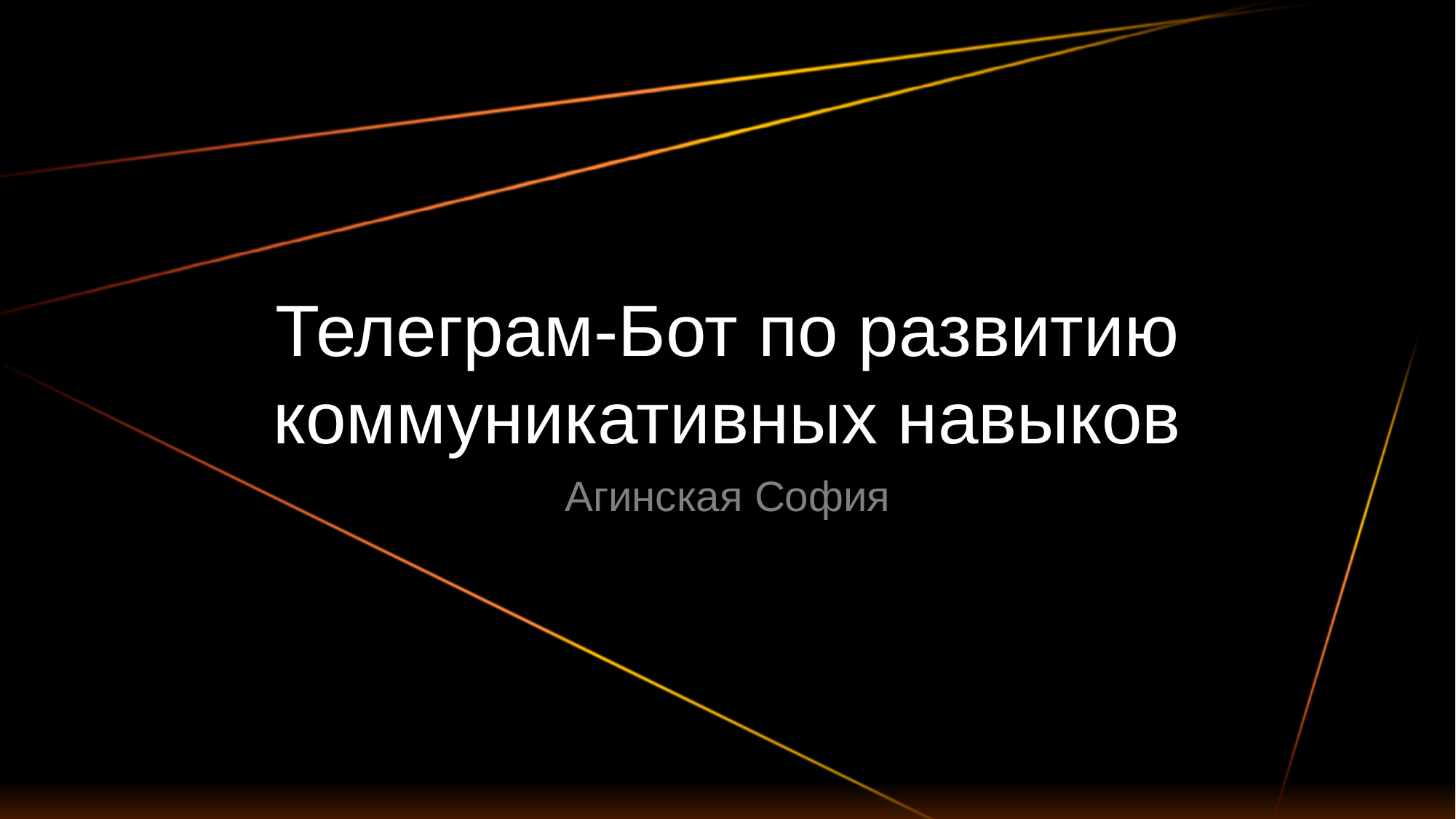

# Телеграм-Бот по развитию
коммуникативных навыков
Агинская София